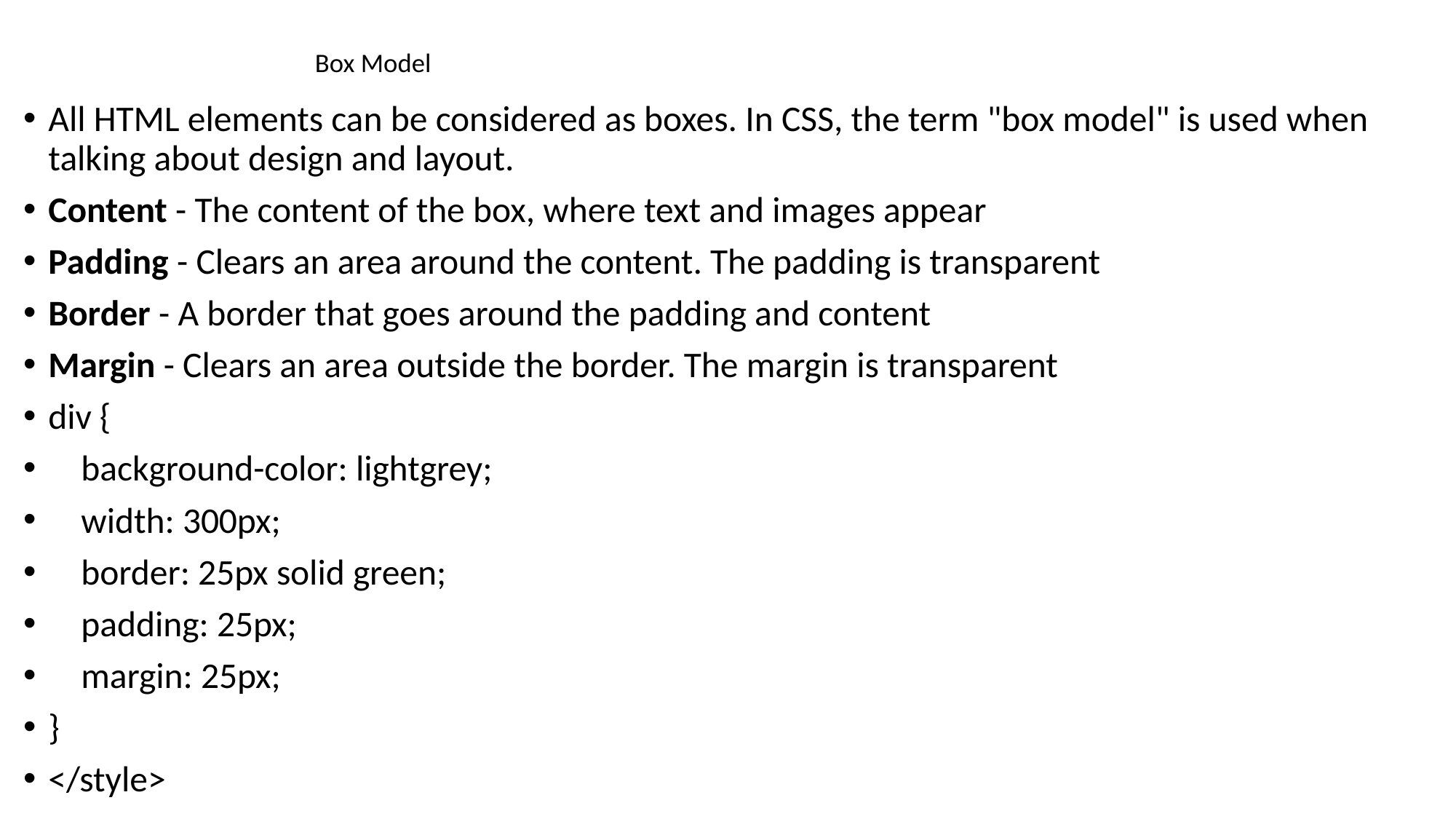

# Box Model
All HTML elements can be considered as boxes. In CSS, the term "box model" is used when talking about design and layout.
Content - The content of the box, where text and images appear
Padding - Clears an area around the content. The padding is transparent
Border - A border that goes around the padding and content
Margin - Clears an area outside the border. The margin is transparent
div {
    background-color: lightgrey;
    width: 300px;
    border: 25px solid green;
    padding: 25px;
    margin: 25px;
}
</style>